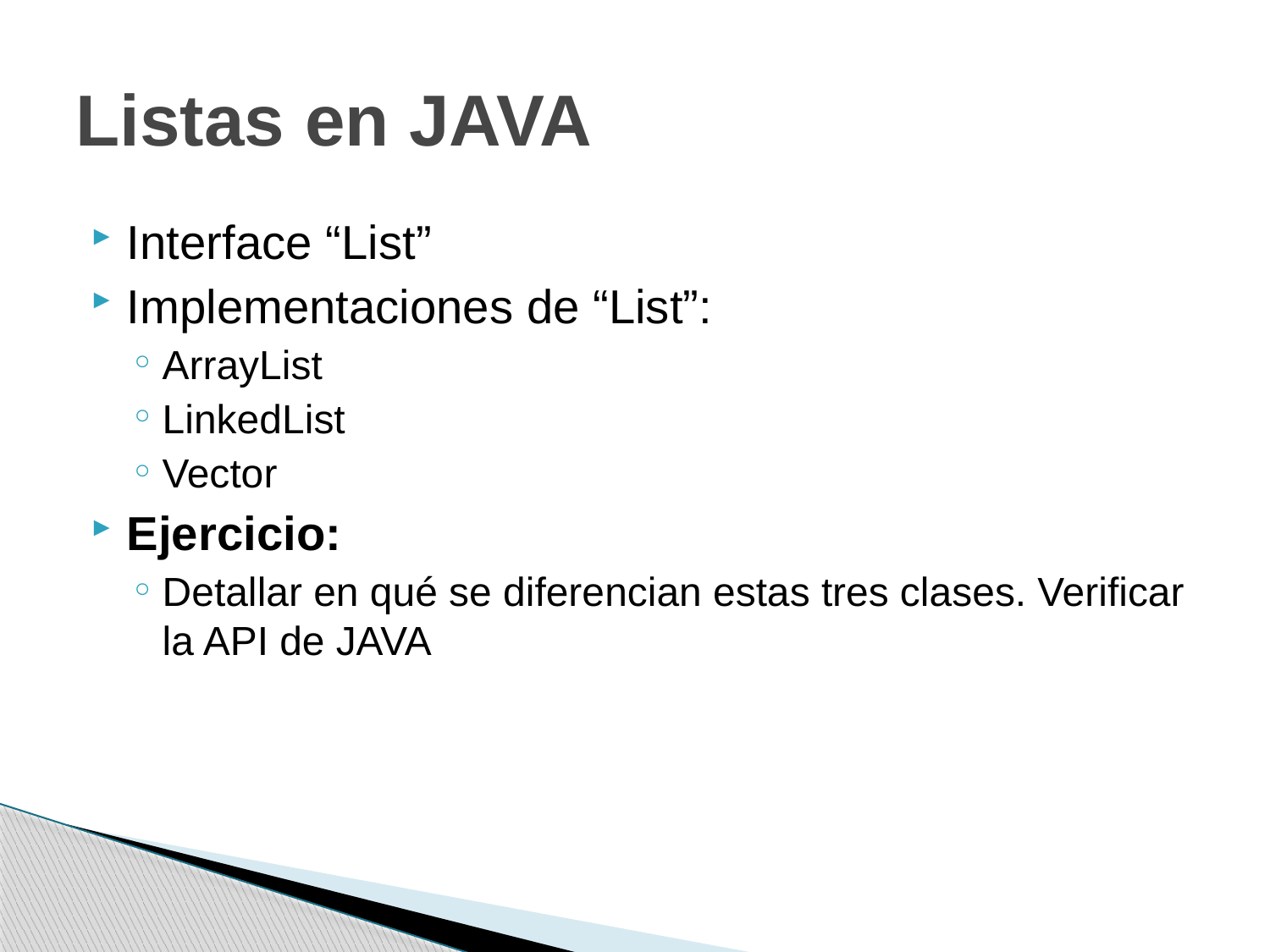

# Listas en JAVA
Interface “List”
Implementaciones de “List”:
ArrayList
LinkedList
Vector
Ejercicio:
Detallar en qué se diferencian estas tres clases. Verificar la API de JAVA